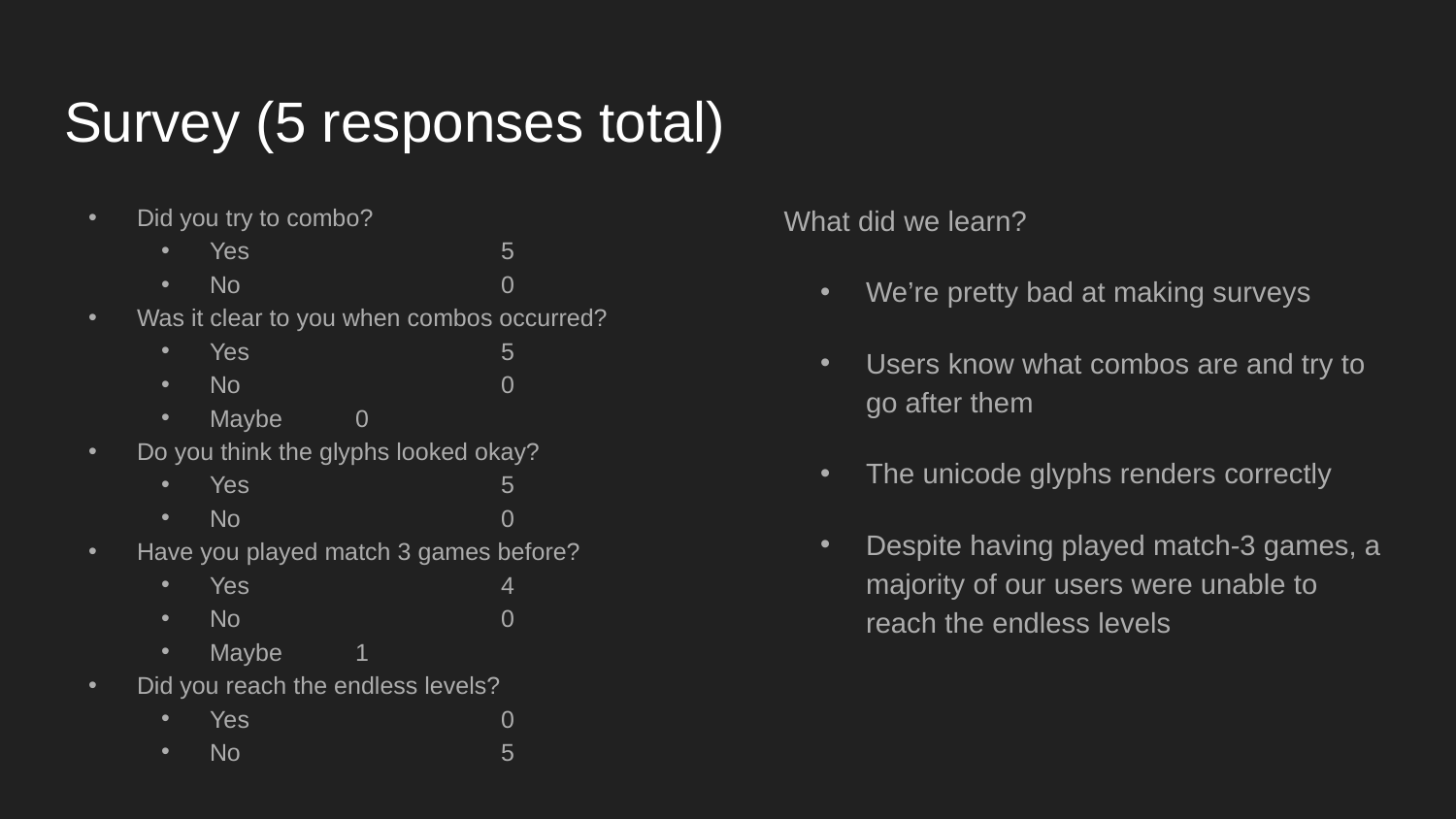

# Survey (5 responses total)

Did you try to combo?
Yes		5
No		0
Was it clear to you when combos occurred?
Yes		5
No		0
Maybe	0
Do you think the glyphs looked okay?
Yes		5
No		0
Have you played match 3 games before?
Yes		4
No		0
Maybe	1
Did you reach the endless levels?
Yes 		0
No 		5

What did we learn?
We’re pretty bad at making surveys
Users know what combos are and try to go after them
The unicode glyphs renders correctly
Despite having played match-3 games, a majority of our users were unable to reach the endless levels